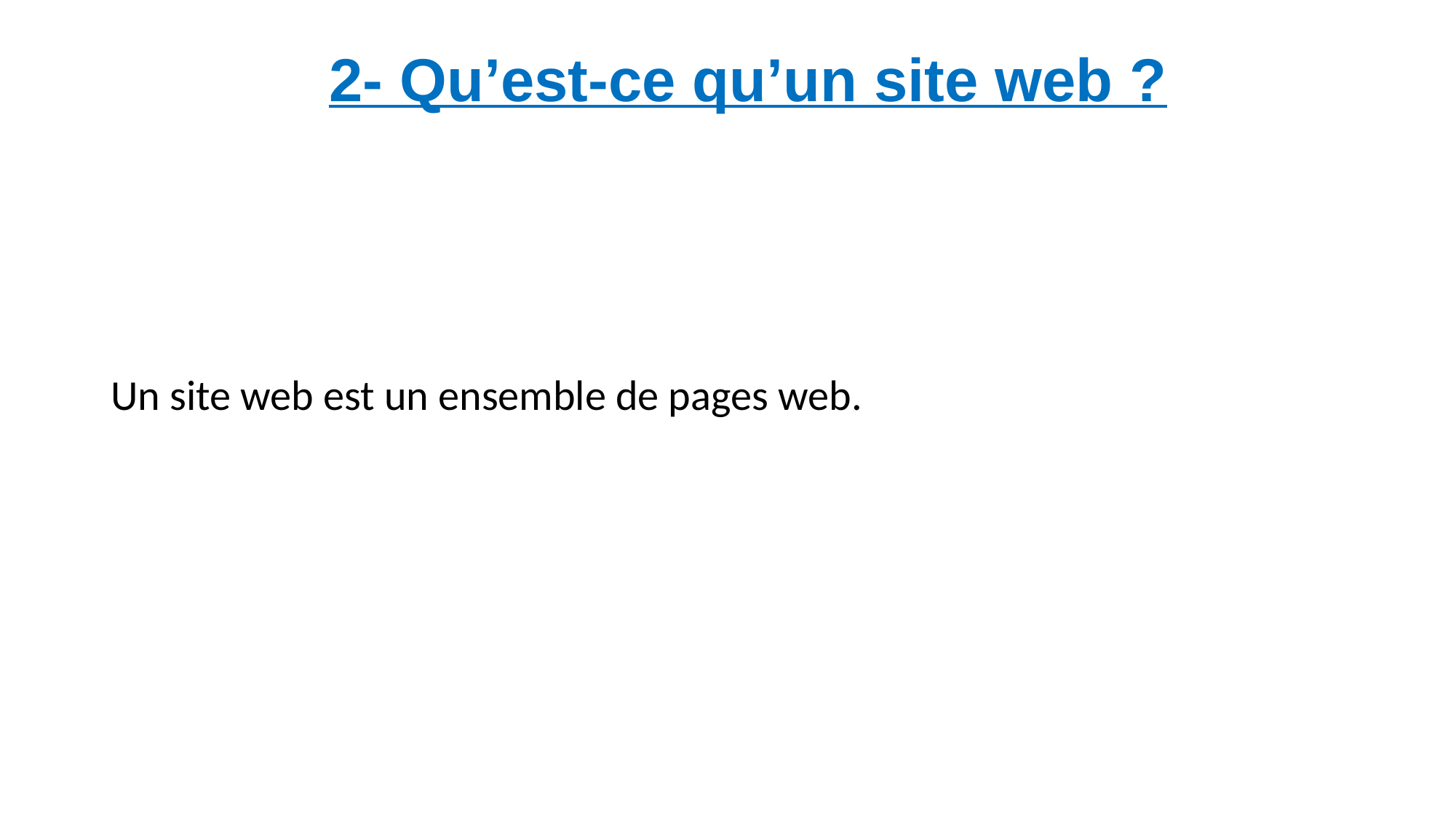

#
		2- Qu’est-ce qu’un site web ?

Un site web est un ensemble de pages web.